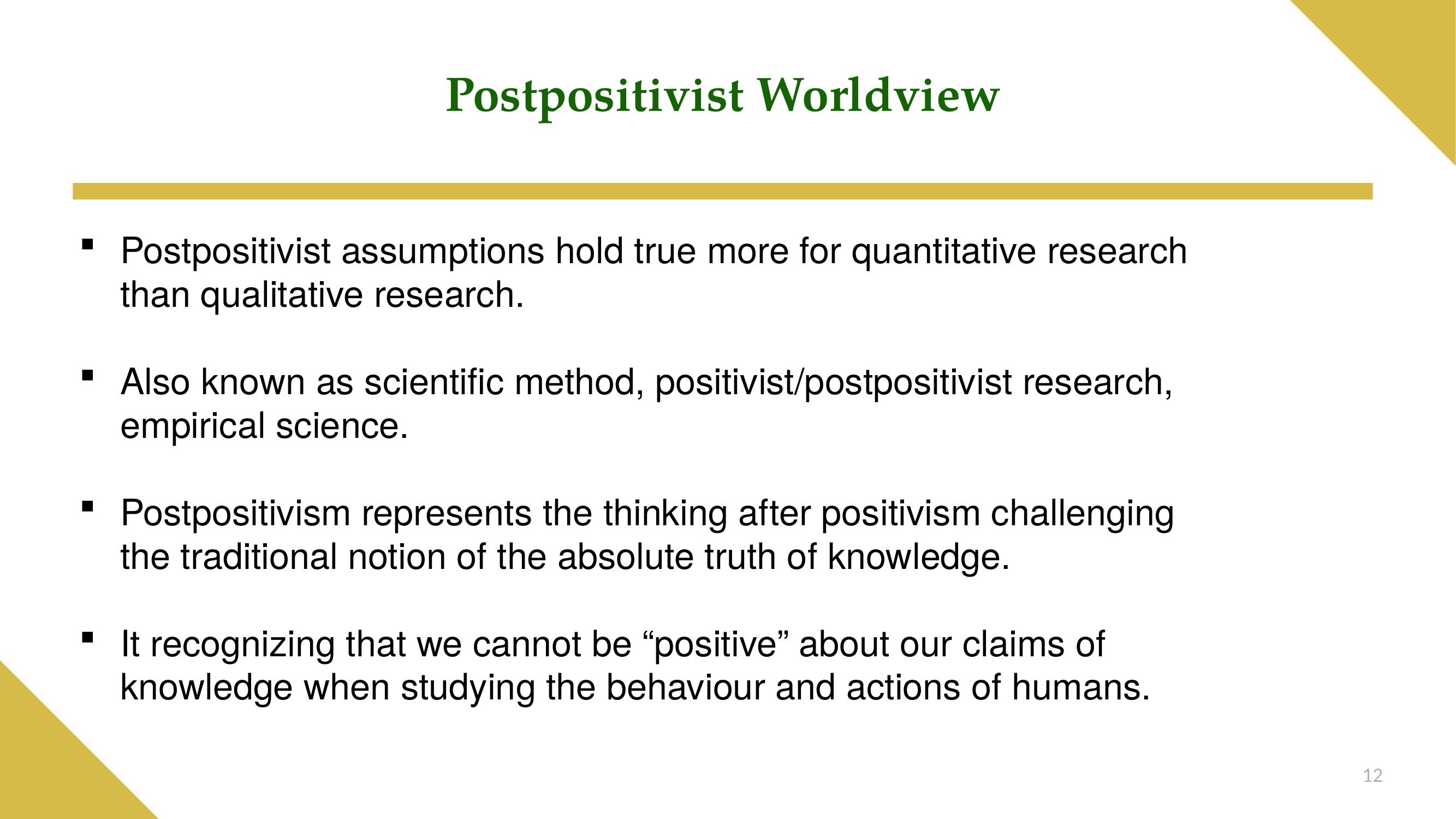

# Postpositivist Worldview

Postpositivist assumptions hold true more for quantitative research than qualitative research.

Also known as scientific method, positivist/postpositivist research, empirical science.

Postpositivism represents the thinking after positivism challenging the traditional notion of the absolute truth of knowledge.

It recognizing that we cannot be “positive” about our claims of knowledge when studying the behaviour and actions of humans.

12